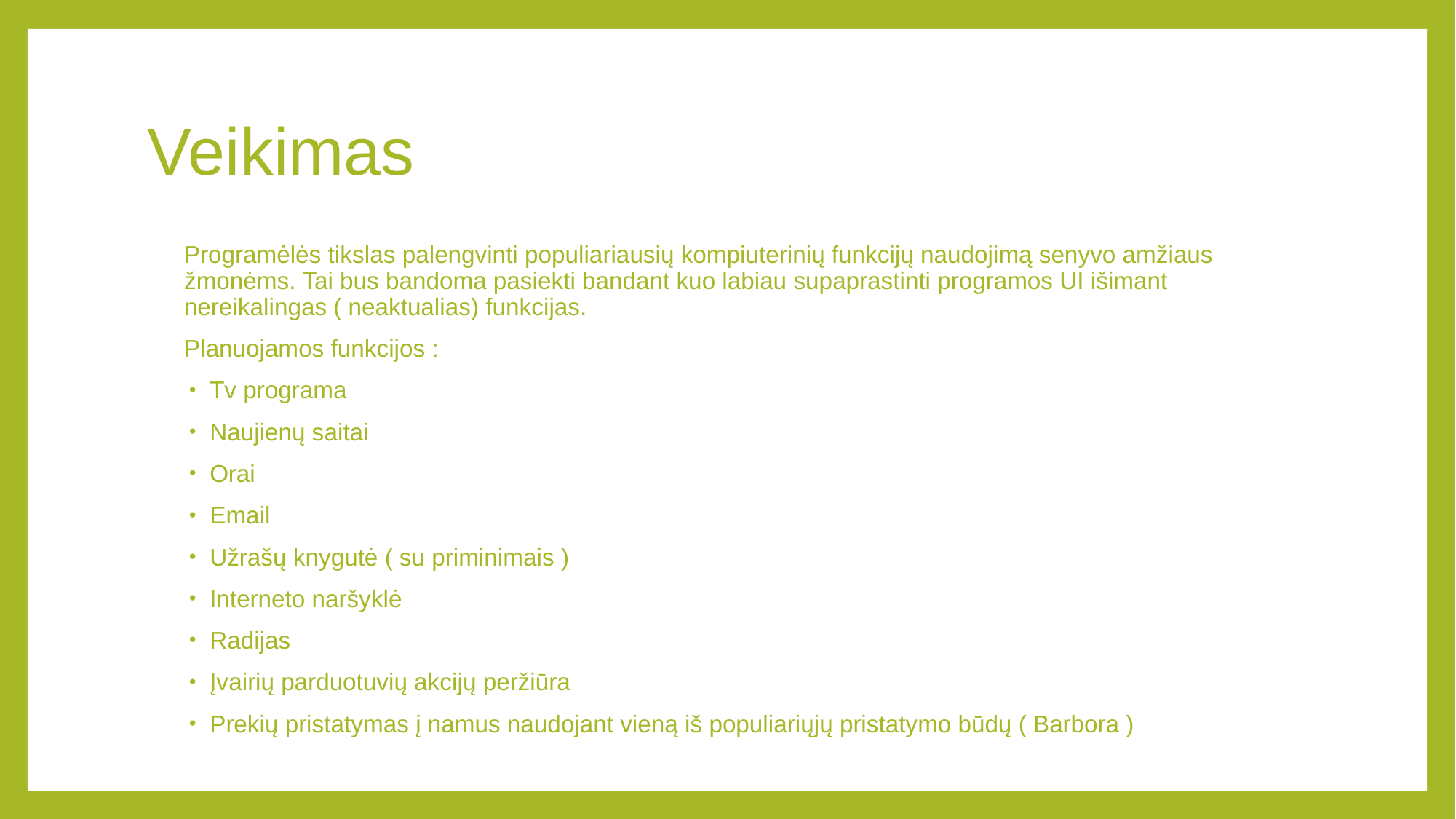

# Veikimas
Programėlės tikslas palengvinti populiariausių kompiuterinių funkcijų naudojimą senyvo amžiaus žmonėms. Tai bus bandoma pasiekti bandant kuo labiau supaprastinti programos UI išimant nereikalingas ( neaktualias) funkcijas.
Planuojamos funkcijos :
Tv programa
Naujienų saitai
Orai
Email
Užrašų knygutė ( su priminimais )
Interneto naršyklė
Radijas
Įvairių parduotuvių akcijų peržiūra
Prekių pristatymas į namus naudojant vieną iš populiariųjų pristatymo būdų ( Barbora )